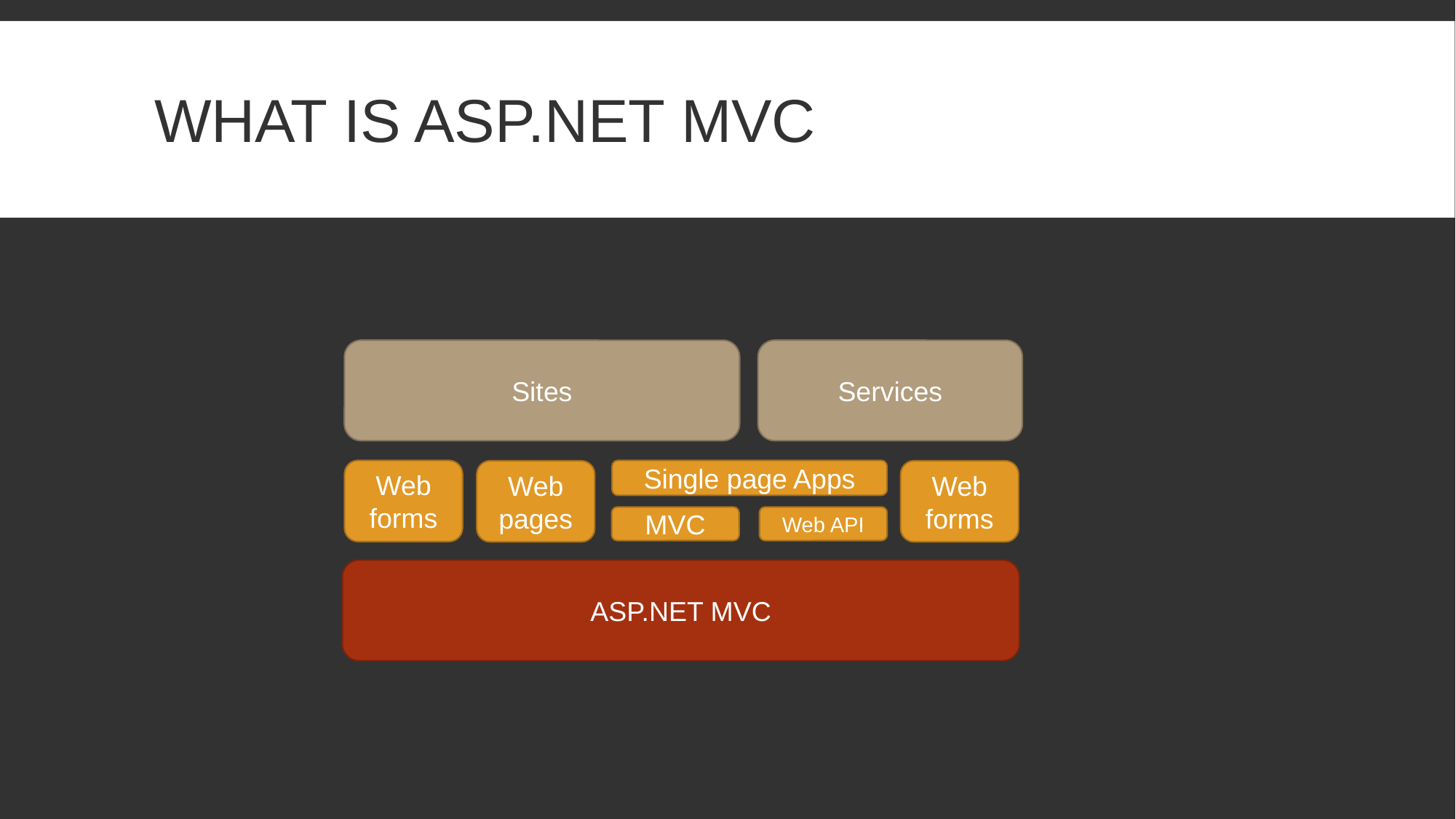

# What is ASP.NET MVC
Sites
Services
Web forms
Single page Apps
Web pages
Web forms
MVC
Web API
ASP.NET MVC